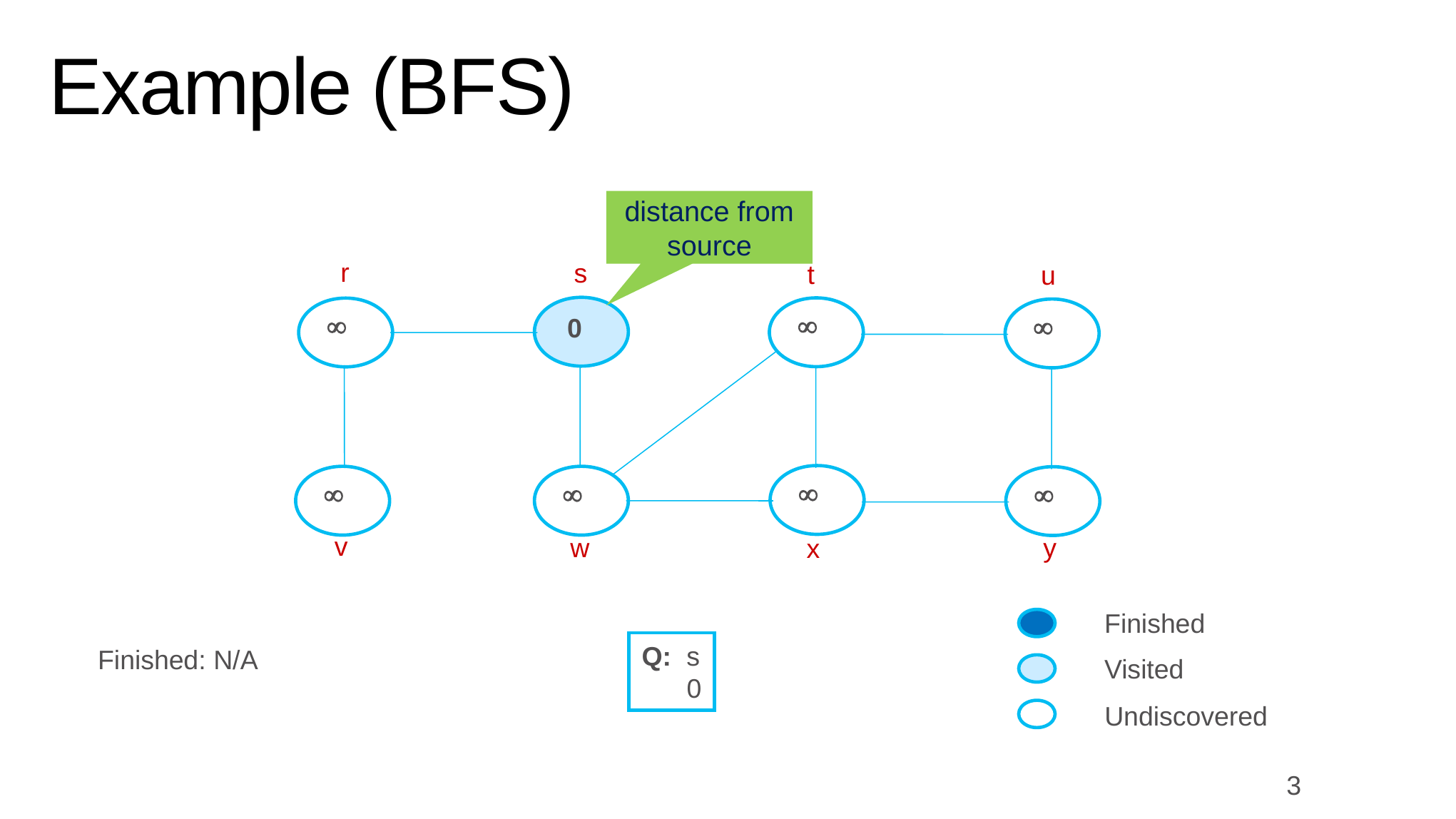

# Example (BFS)
distance from source
r
s
t
u

∞
∞
∞
0

∞
∞
∞
∞

v
w
y
x
Finished

Q:  s
      0
Finished: N/A
Visited

Undiscovered

3